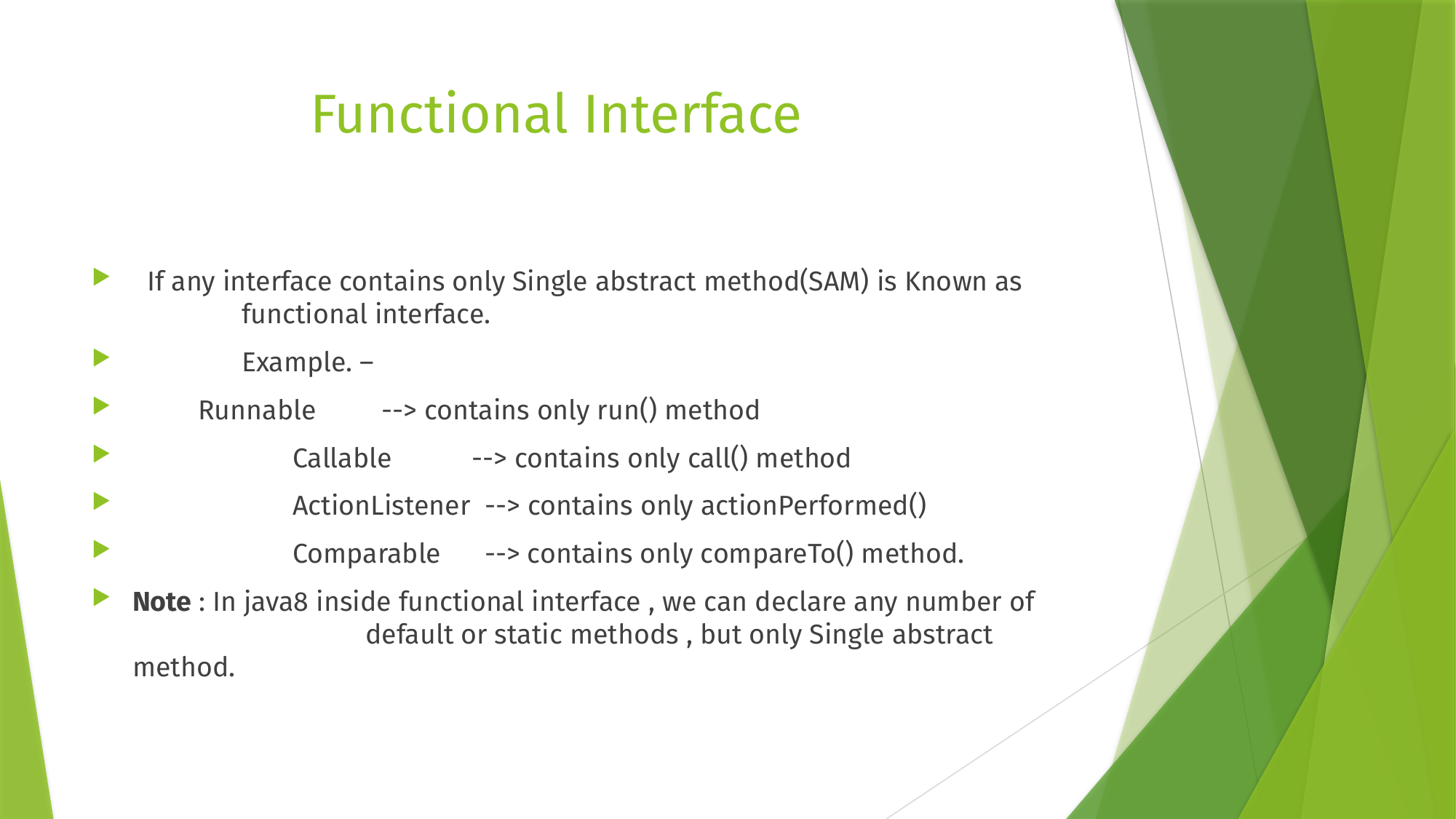

# Functional Interface
  If any interface contains only Single abstract method(SAM) is Known as   	functional interface.
	Example. –
         Runnable         --> contains only run() method
	       Callable           --> contains only call() method
	       ActionListener  --> contains only actionPerformed()
	       Comparable      --> contains only compareTo() method.
Note : In java8 inside functional interface , we can declare any number of     		  default or static methods , but only Single abstract method.